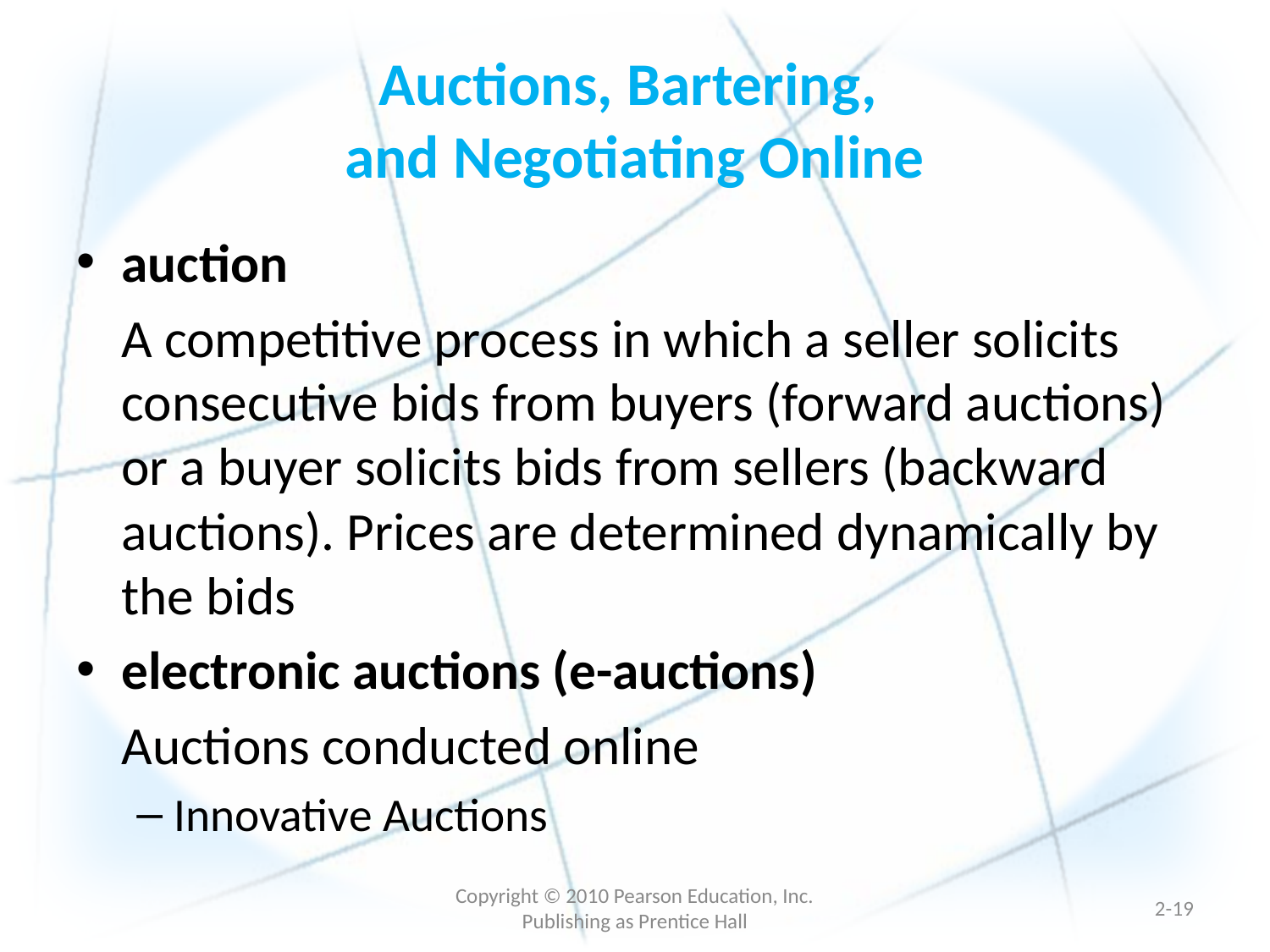

# Auctions, Bartering, and Negotiating Online
auction
	A competitive process in which a seller solicits consecutive bids from buyers (forward auctions) or a buyer solicits bids from sellers (backward auctions). Prices are determined dynamically by the bids
electronic auctions (e-auctions)
	Auctions conducted online
Innovative Auctions
Copyright © 2010 Pearson Education, Inc. Publishing as Prentice Hall
2-19